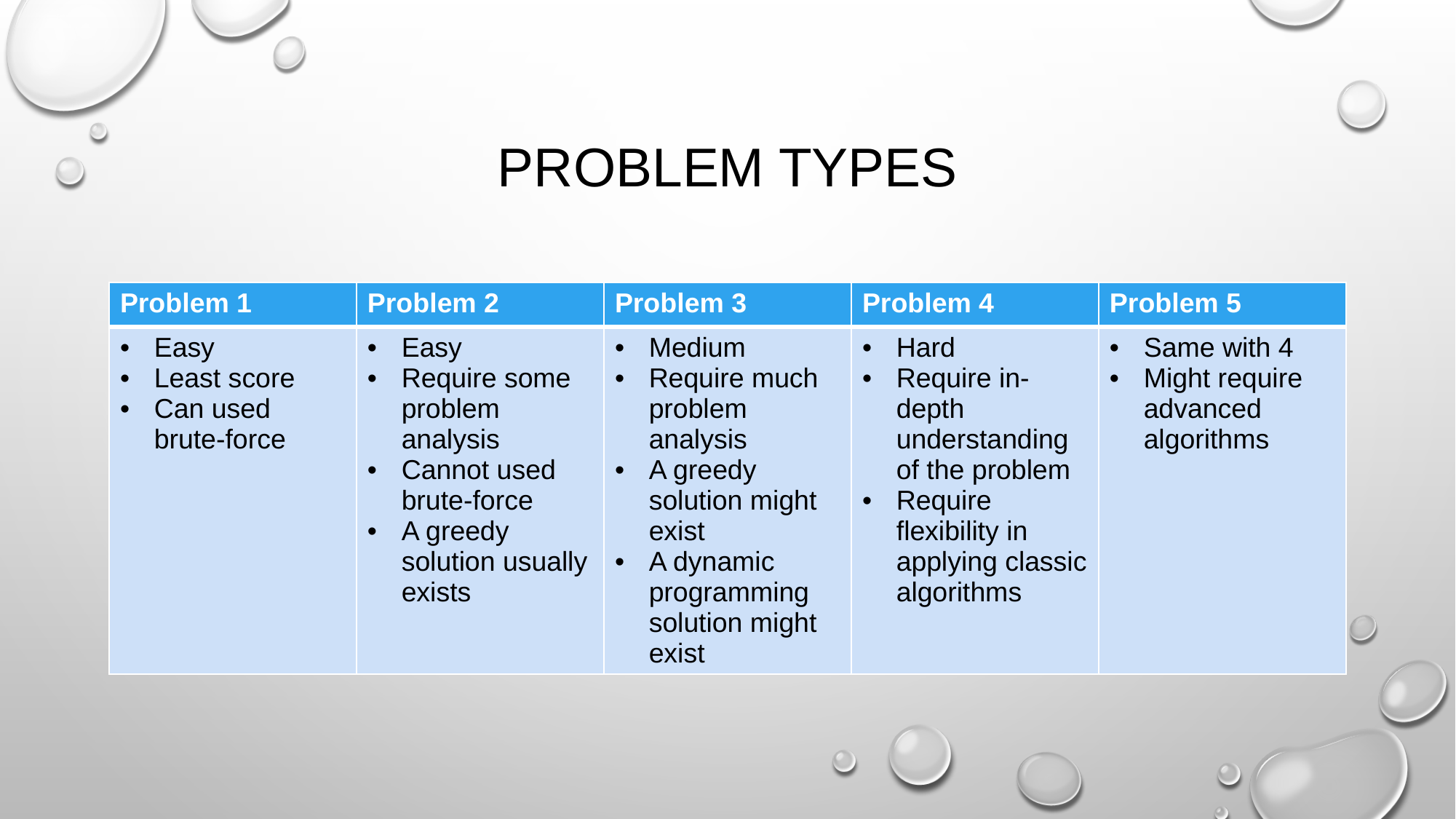

# Problem Types
| Problem 1 | Problem 2 | Problem 3 | Problem 4 | Problem 5 |
| --- | --- | --- | --- | --- |
| Easy Least score Can used brute-force | Easy Require some problem analysis Cannot used brute-force A greedy solution usually exists | Medium Require much problem analysis A greedy solution might exist A dynamic programming solution might exist | Hard Require in-depth understanding of the problem Require flexibility in applying classic algorithms | Same with 4 Might require advanced algorithms |